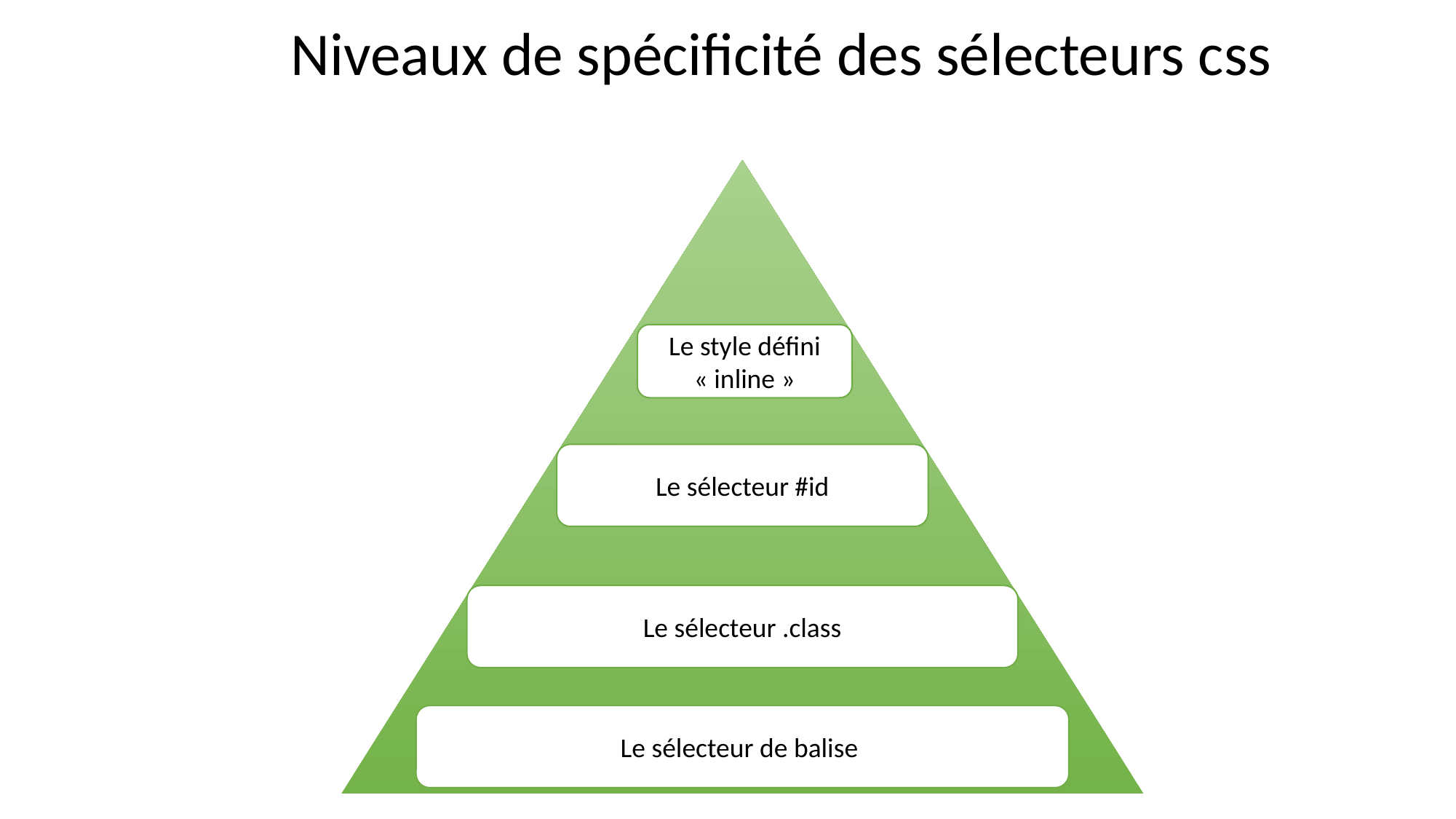

Niveaux de spécificité des sélecteurs css

Le style défini « inline »
Performance
Le sélecteur #id
Le sélecteur .class
Le sélecteur de balise